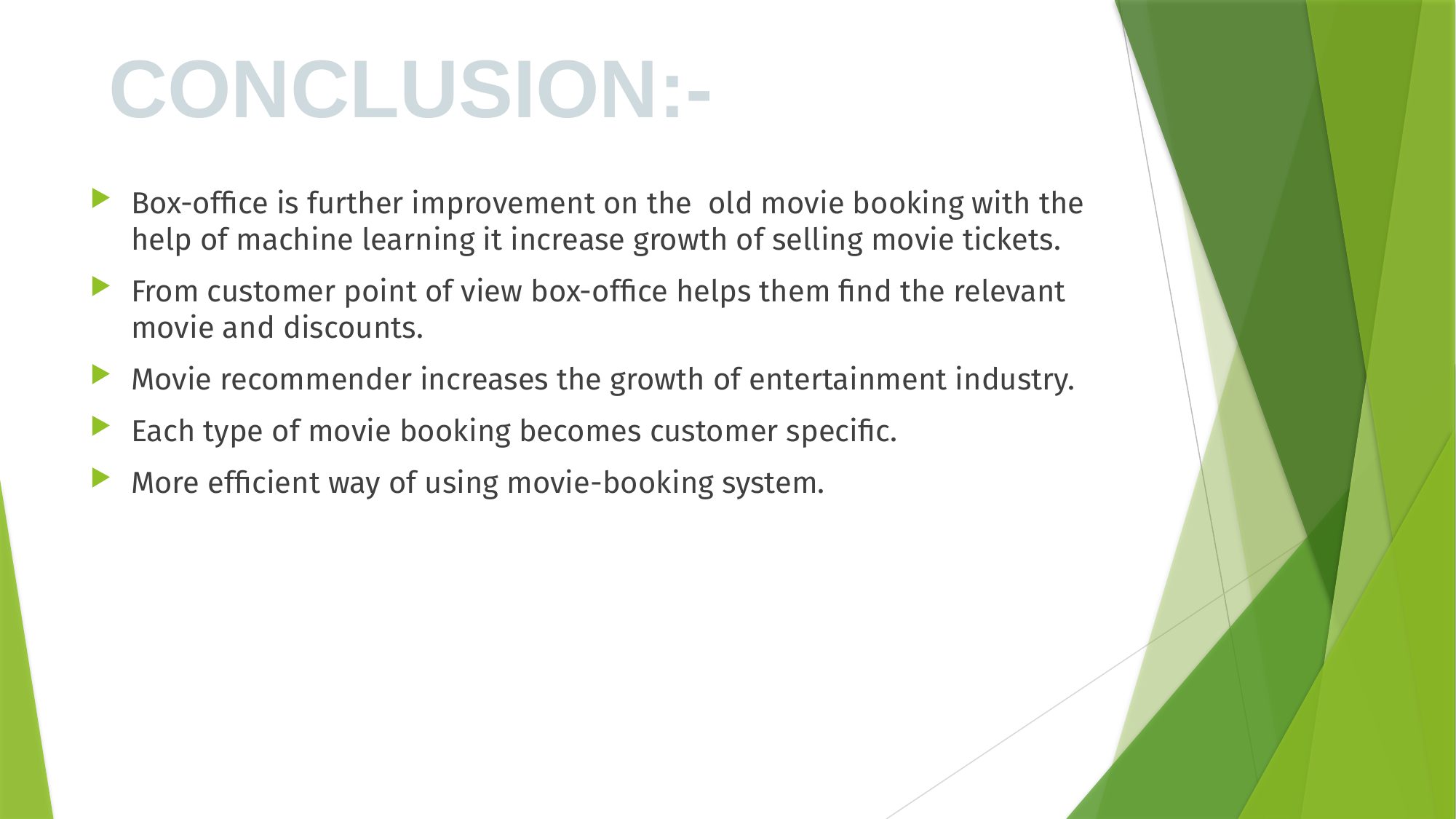

CONCLUSION:-
Box-office is further improvement on the  old movie booking with the help of machine learning it increase growth of selling movie tickets.
From customer point of view box-office helps them find the relevant movie and discounts.
Movie recommender increases the growth of entertainment industry.
Each type of movie booking becomes customer specific.
More efficient way of using movie-booking system.